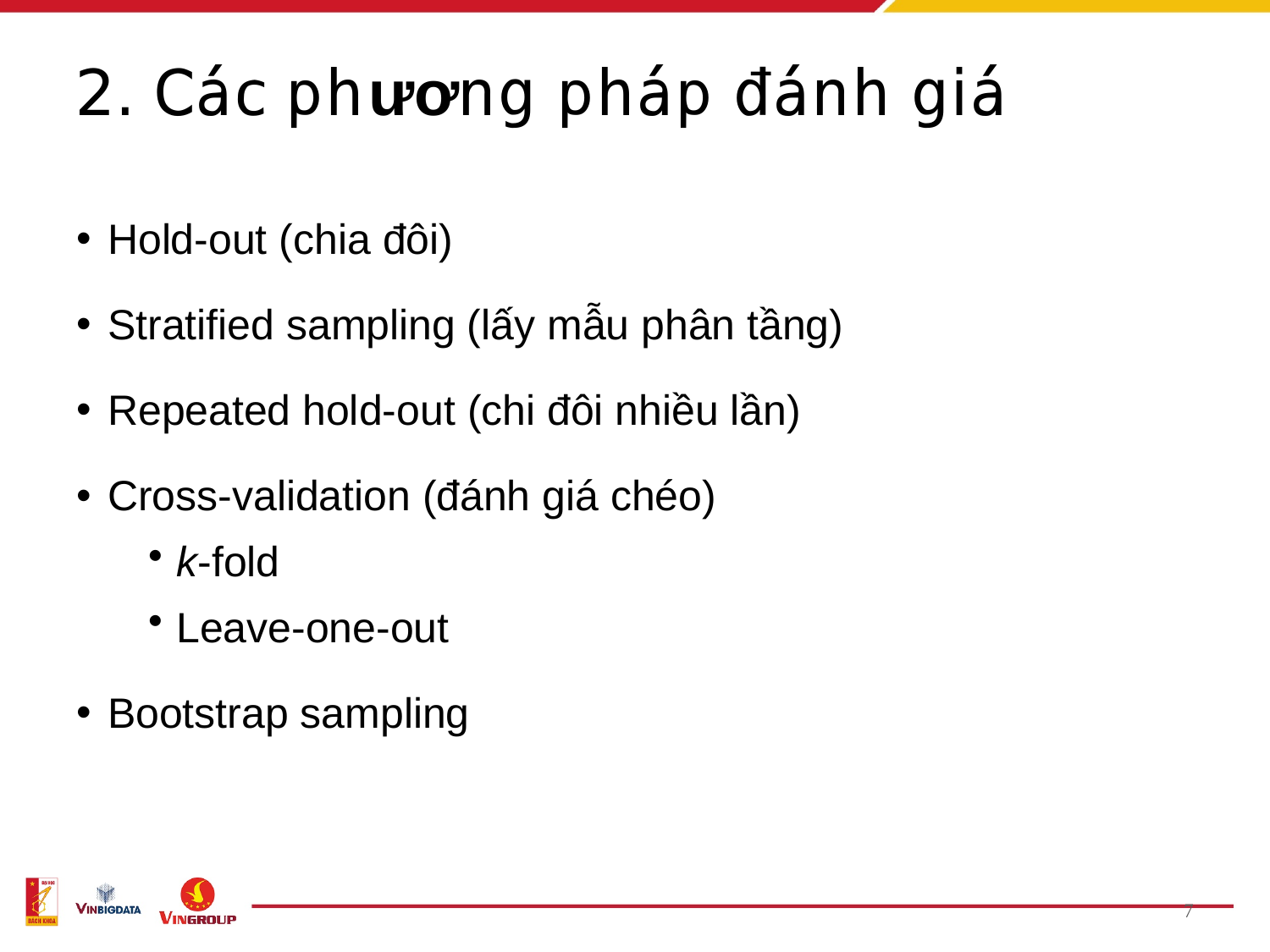

# 2. Các phương pháp đánh giá
Hold-out (chia đôi)
Stratified sampling (lấy mẫu phân tầng)
Repeated hold-out (chi đôi nhiều lần)
Cross-validation (đánh giá chéo)
k-fold
Leave-one-out
Bootstrap sampling
7